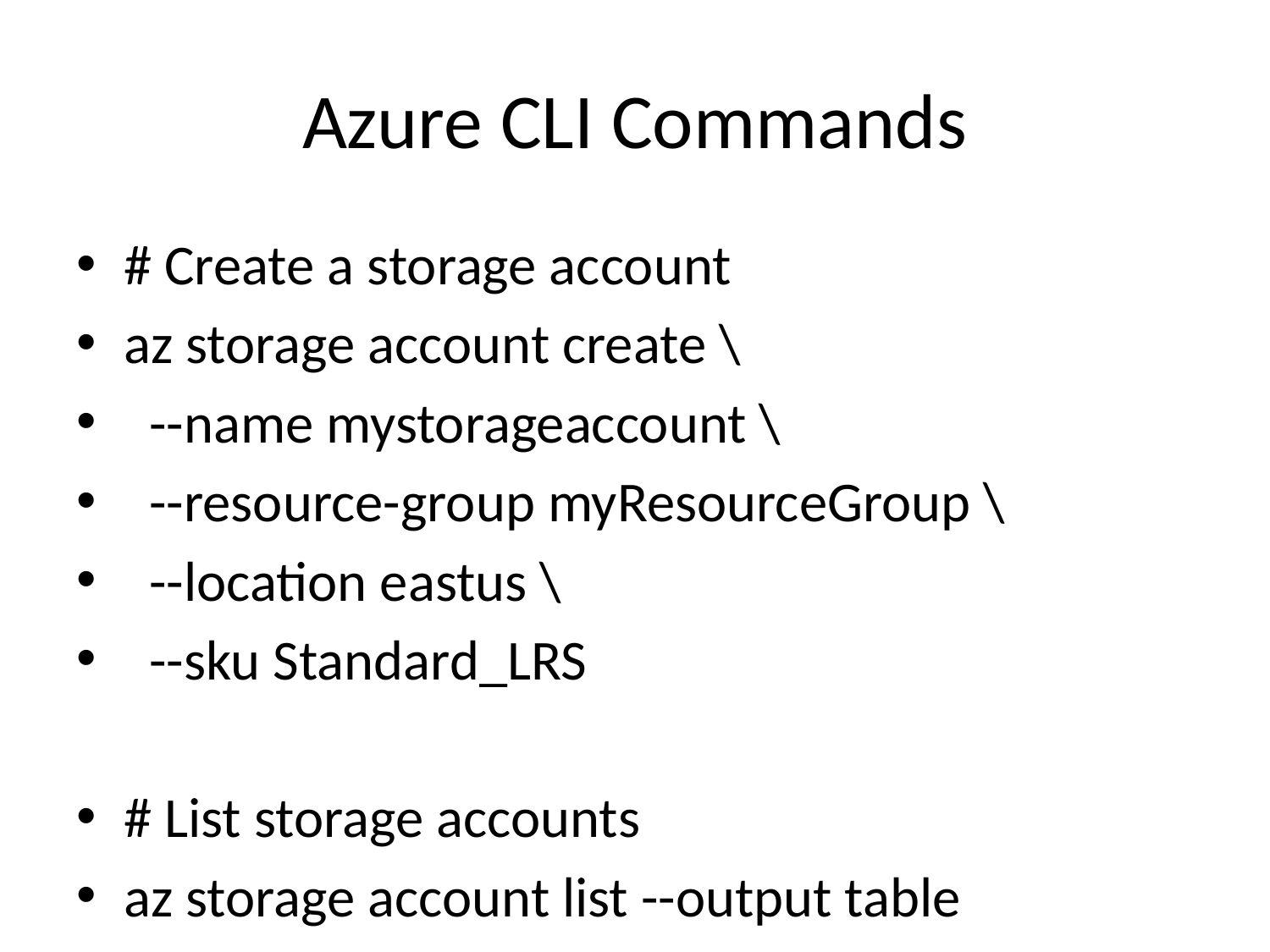

# Azure CLI Commands
# Create a storage account
az storage account create \
  --name mystorageaccount \
  --resource-group myResourceGroup \
  --location eastus \
  --sku Standard_LRS

# List storage accounts
az storage account list --output table